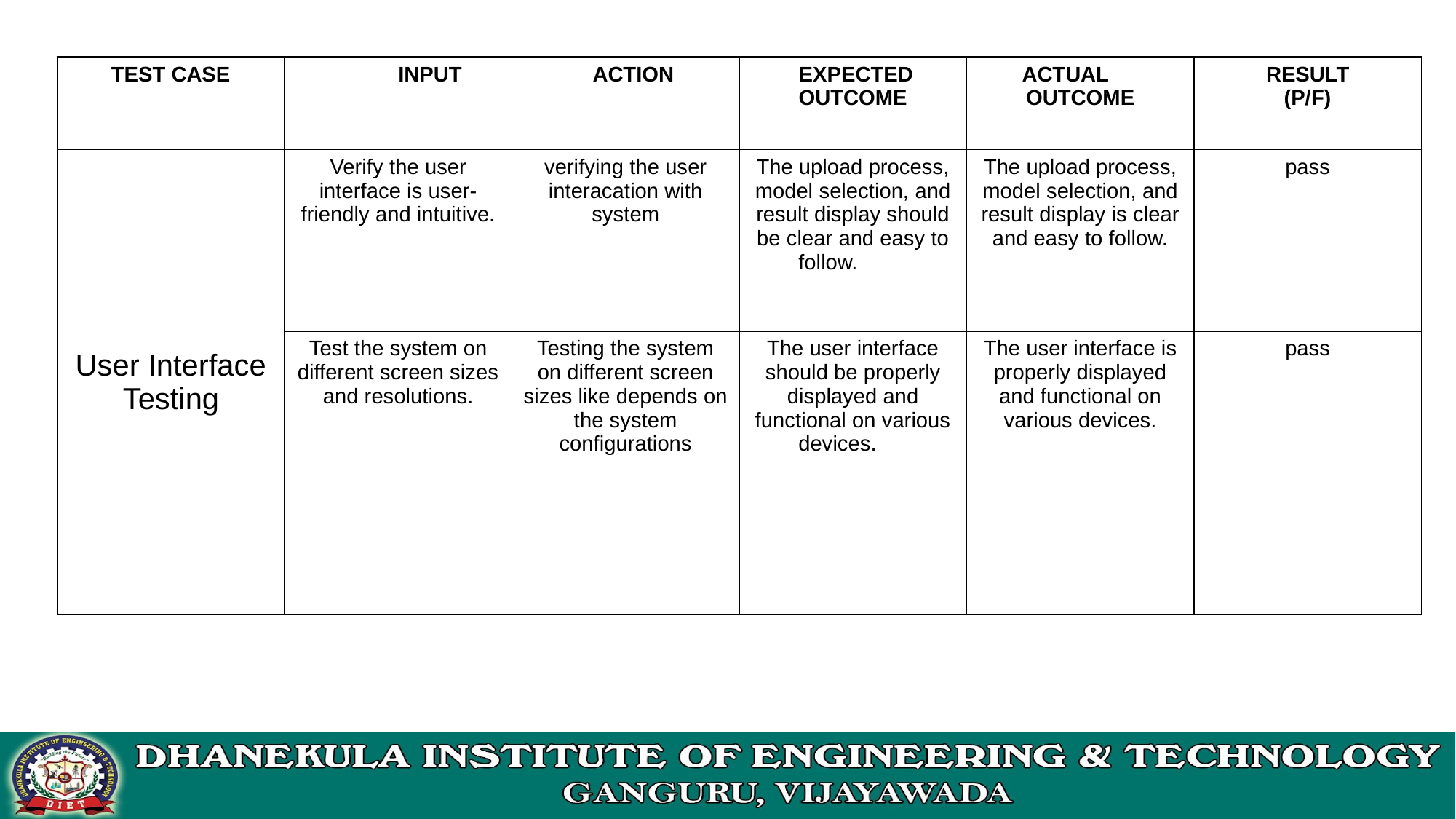

| TEST CASE | INPUTINPUT | AACTION | EXPECTED OUTCOME | ACTUAL OUTCOME | RESULT (P/F) |
| --- | --- | --- | --- | --- | --- |
| User Interface Testing | Verify the user interface is user-friendly and intuitive. | verifying the user interacation with system | The upload process, model selection, and result display should be clear and easy to follow. | The upload process, model selection, and result display is clear and easy to follow. | pass |
|  | Test the system on different screen sizes and resolutions. | Testing the system on different screen sizes like depends on the system configurations | The user interface should be properly displayed and functional on various devices. | The user interface is properly displayed and functional on various devices. | pass |